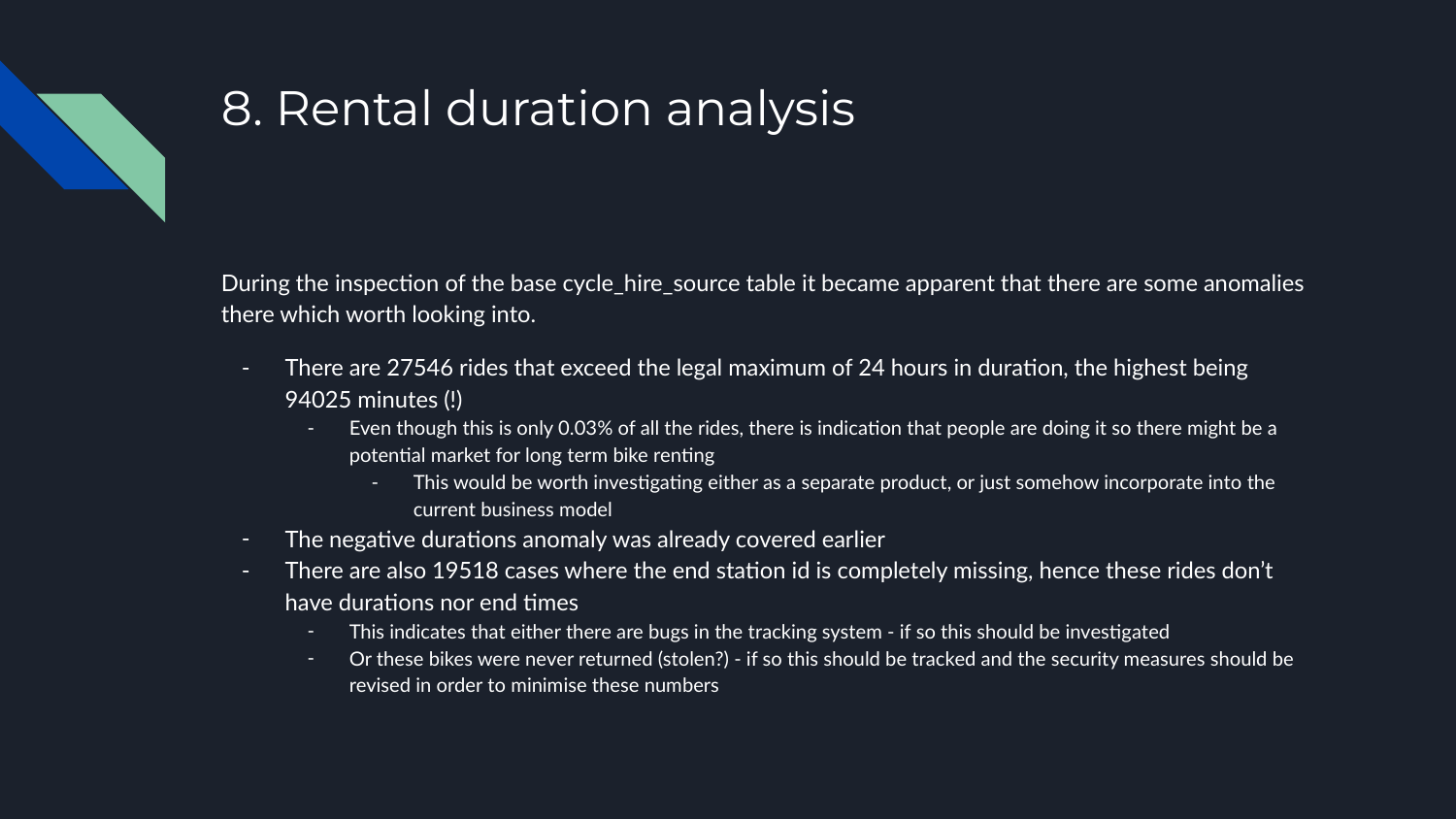

# 8. Rental duration analysis
During the inspection of the base cycle_hire_source table it became apparent that there are some anomalies there which worth looking into.
There are 27546 rides that exceed the legal maximum of 24 hours in duration, the highest being 94025 minutes (!)
Even though this is only 0.03% of all the rides, there is indication that people are doing it so there might be a potential market for long term bike renting
This would be worth investigating either as a separate product, or just somehow incorporate into the current business model
The negative durations anomaly was already covered earlier
There are also 19518 cases where the end station id is completely missing, hence these rides don’t have durations nor end times
This indicates that either there are bugs in the tracking system - if so this should be investigated
Or these bikes were never returned (stolen?) - if so this should be tracked and the security measures should be revised in order to minimise these numbers